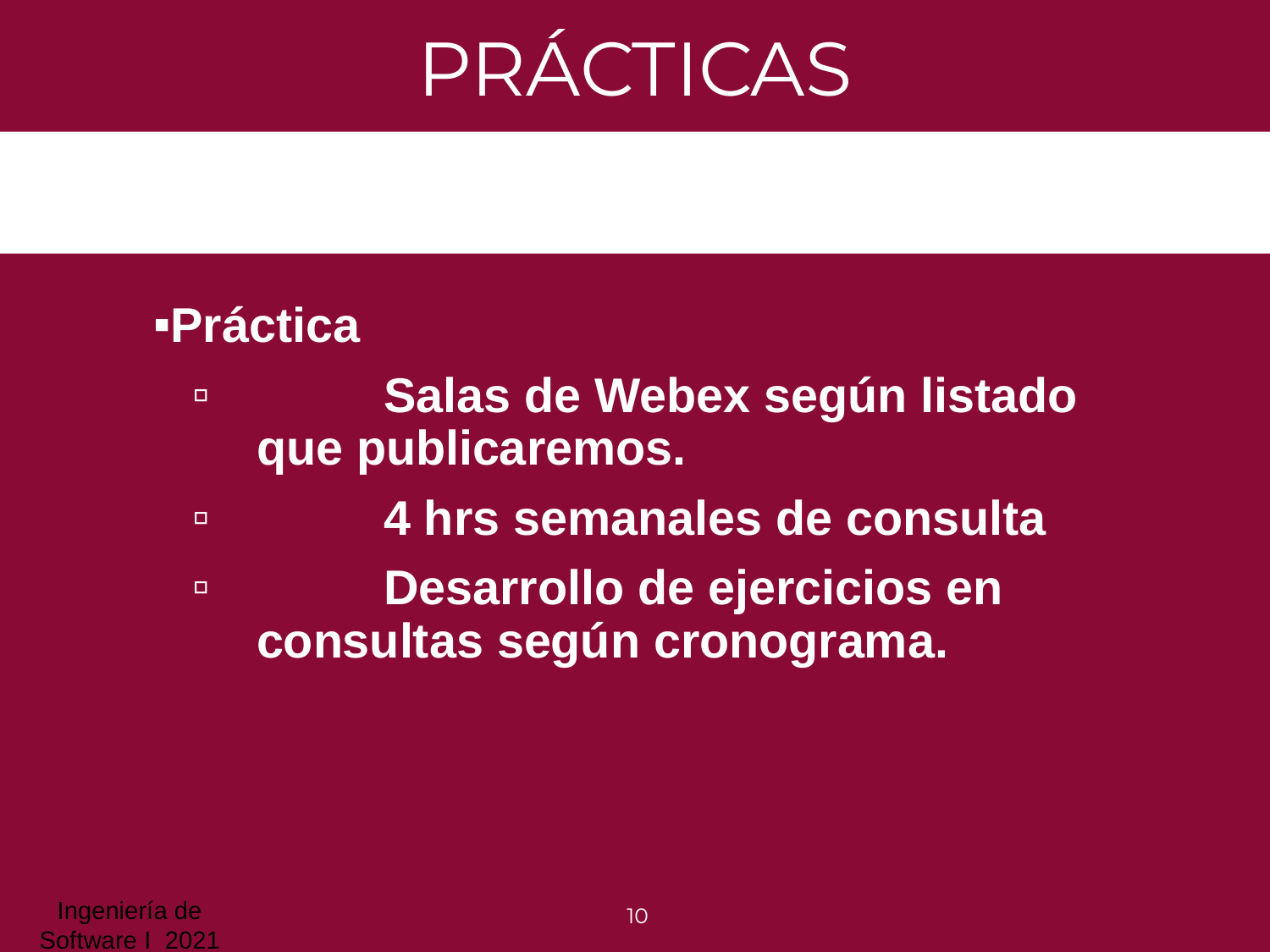

# PRÁCTICAS
Práctica
	Salas de Webex según listado que publicaremos.
	4 hrs semanales de consulta
	Desarrollo de ejercicios en consultas según cronograma.

10
Ingeniería de Software I  2021